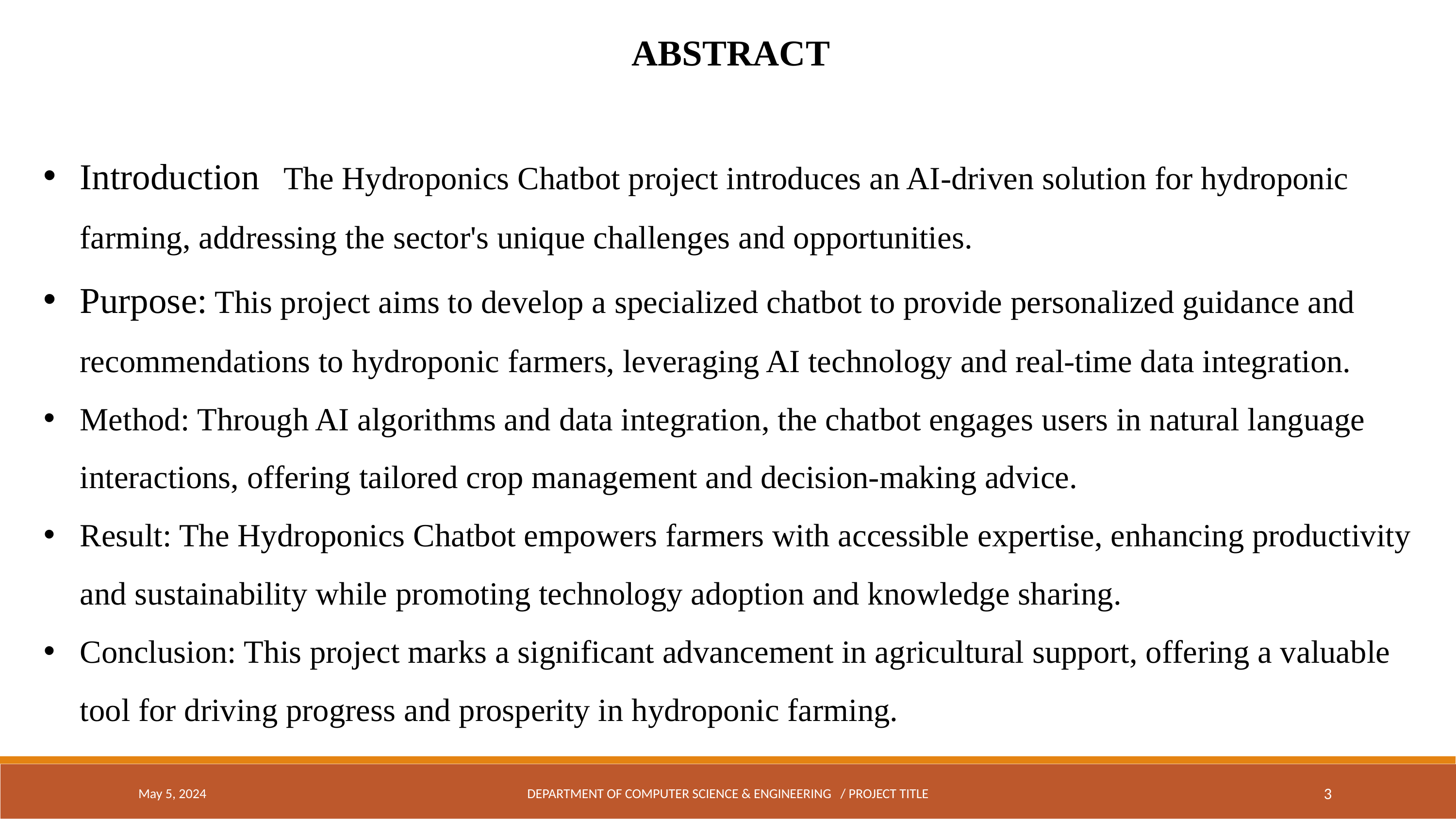

ABSTRACT

Introduction   The Hydroponics Chatbot project introduces an AI-driven solution for hydroponic farming, addressing the sector's unique challenges and opportunities.
Purpose: This project aims to develop a specialized chatbot to provide personalized guidance and recommendations to hydroponic farmers, leveraging AI technology and real-time data integration.
Method: Through AI algorithms and data integration, the chatbot engages users in natural language interactions, offering tailored crop management and decision-making advice.
Result: The Hydroponics Chatbot empowers farmers with accessible expertise, enhancing productivity and sustainability while promoting technology adoption and knowledge sharing.
Conclusion: This project marks a significant advancement in agricultural support, offering a valuable tool for driving progress and prosperity in hydroponic farming.

May 5, 2024
DEPARTMENT OF COMPUTER SCIENCE & ENGINEERING   / PROJECT TITLE
3